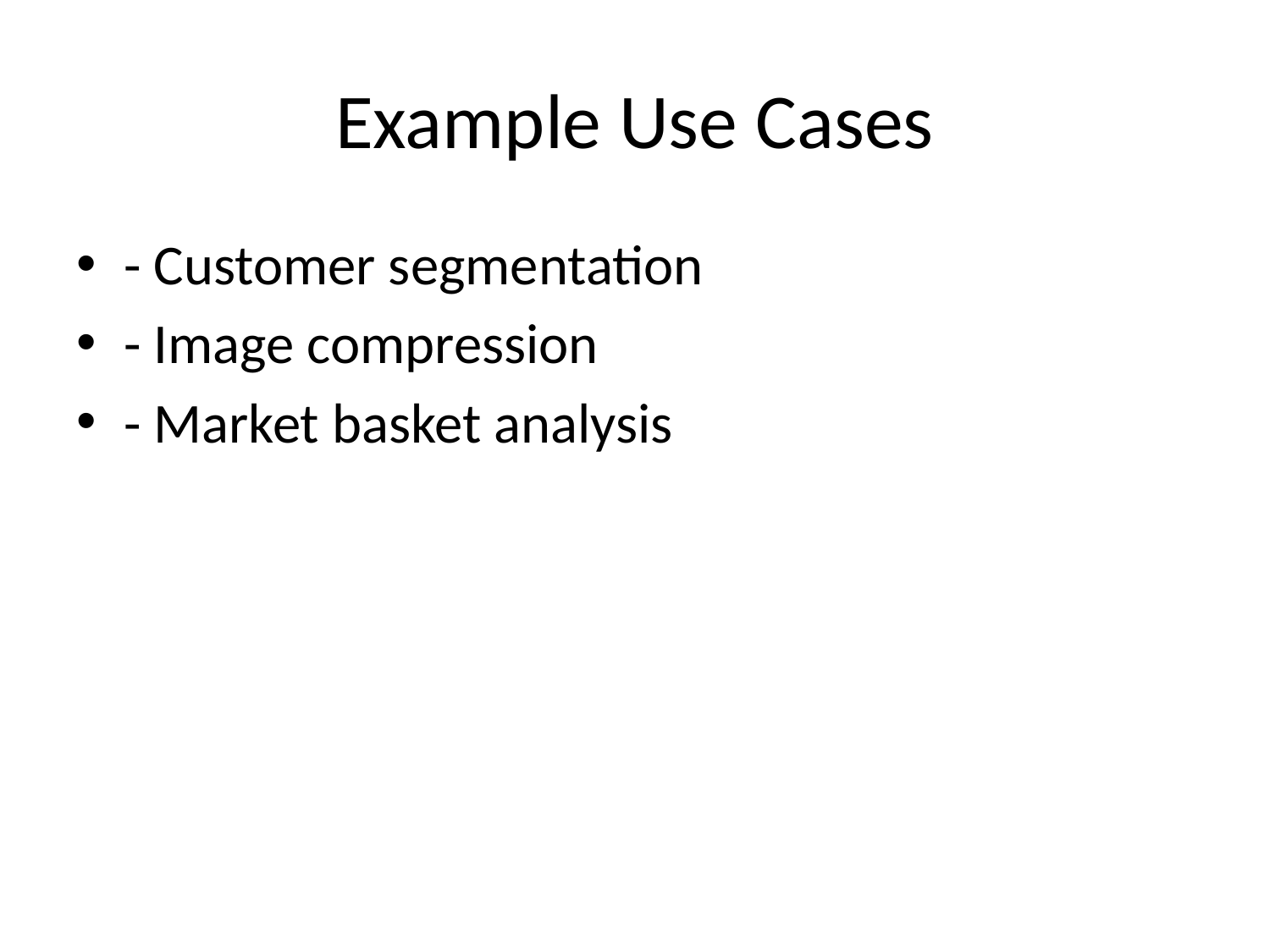

# Example Use Cases
- Customer segmentation
- Image compression
- Market basket analysis